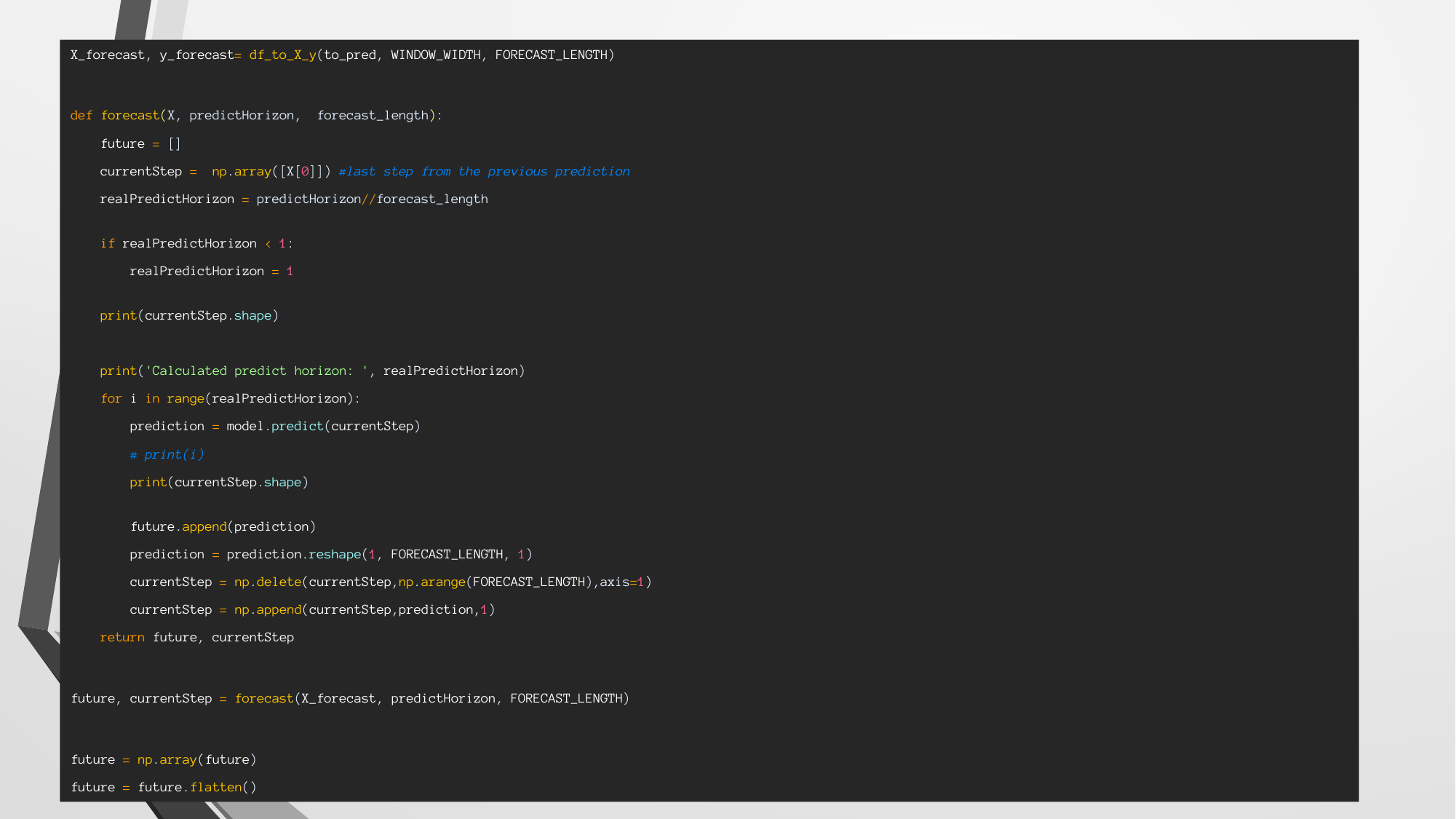

X_forecast, y_forecast= df_to_X_y(to_pred, WINDOW_WIDTH, FORECAST_LENGTH)
def forecast(X, predictHorizon,  forecast_length):
    future = []
    currentStep =  np.array([X[0]]) #last step from the previous prediction
    realPredictHorizon = predictHorizon//forecast_length
    if realPredictHorizon < 1:
        realPredictHorizon = 1
    print(currentStep.shape)

    print('Calculated predict horizon: ', realPredictHorizon)
    for i in range(realPredictHorizon):
        prediction = model.predict(currentStep)
        # print(i)
        print(currentStep.shape)
        future.append(prediction)
        prediction = prediction.reshape(1, FORECAST_LENGTH, 1)
        currentStep = np.delete(currentStep,np.arange(FORECAST_LENGTH),axis=1)
        currentStep = np.append(currentStep,prediction,1)
    return future, currentStep
future, currentStep = forecast(X_forecast, predictHorizon, FORECAST_LENGTH)
future = np.array(future)
future = future.flatten()